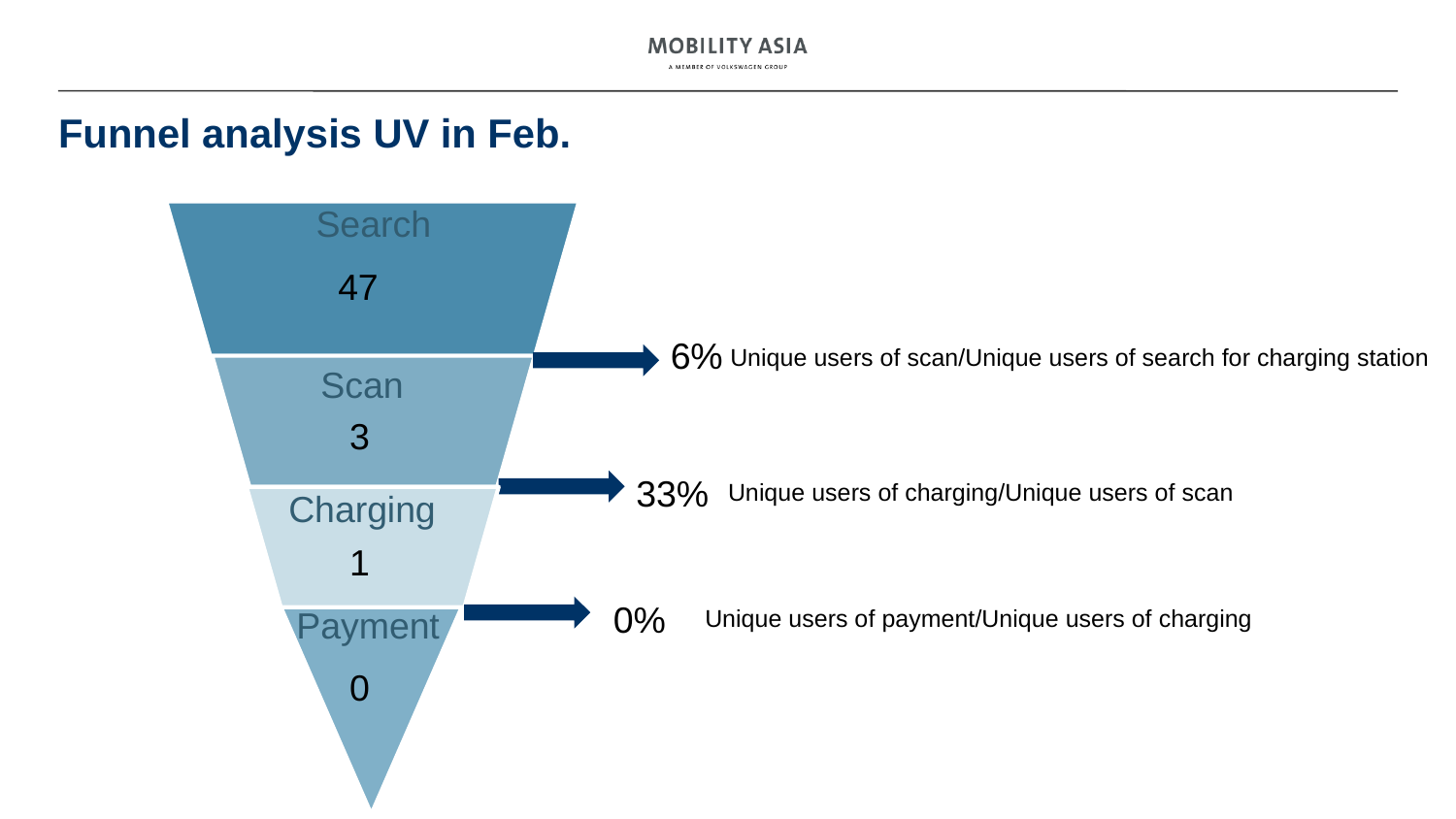

# Funnel analysis UV in Feb.

Search
47
6%
Unique users of scan/Unique users of search for charging station

Scan
3

Unique users of charging/Unique users of scan

33%

Charging
1

Unique users of payment/Unique users of charging
0%

Payment

0
7